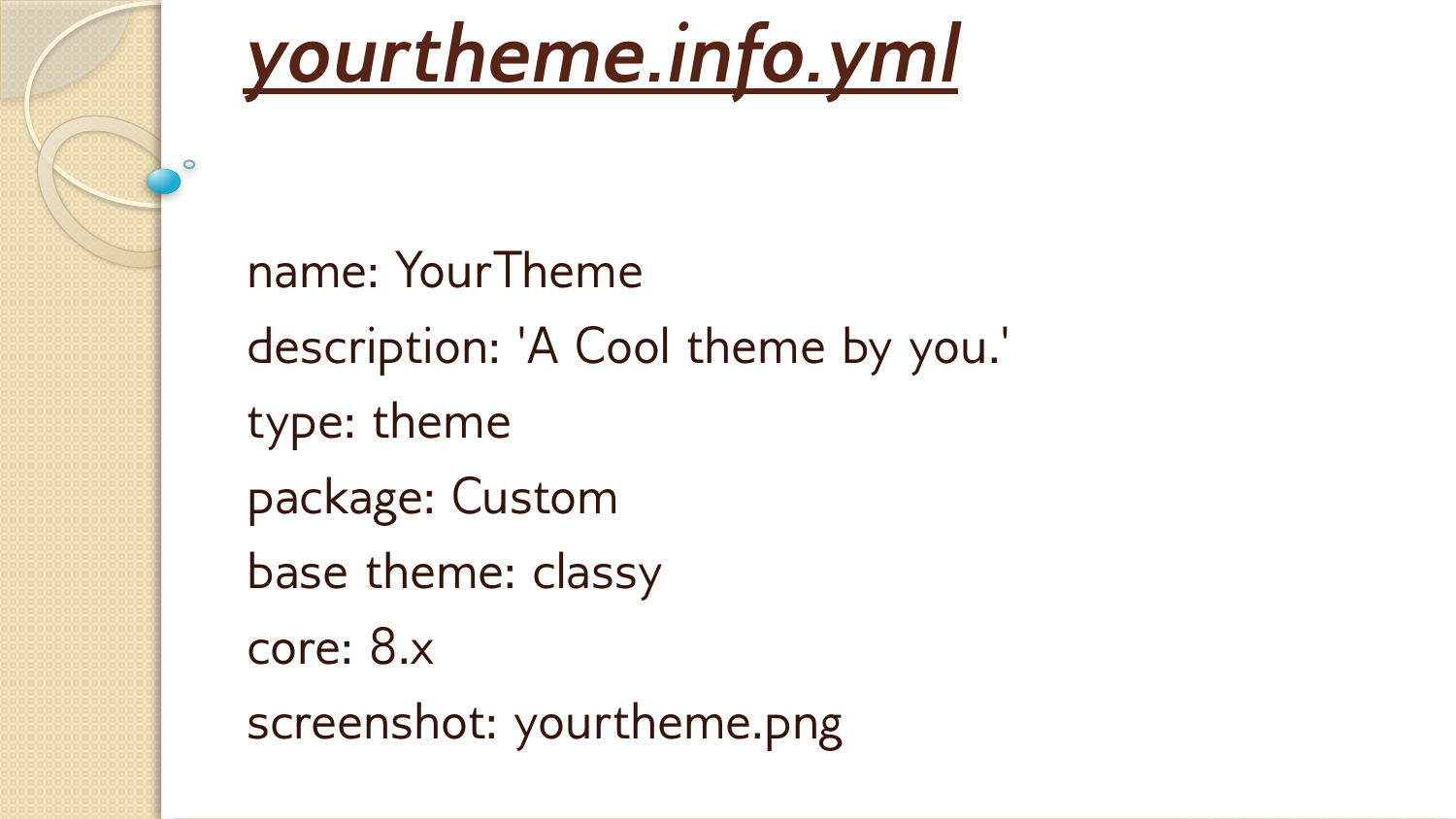

# yourtheme.info.yml
name: YourTheme
description: 'A Cool theme by you.'
type: theme
package: Custom
base theme: classy
core: 8.x
screenshot: yourtheme.png